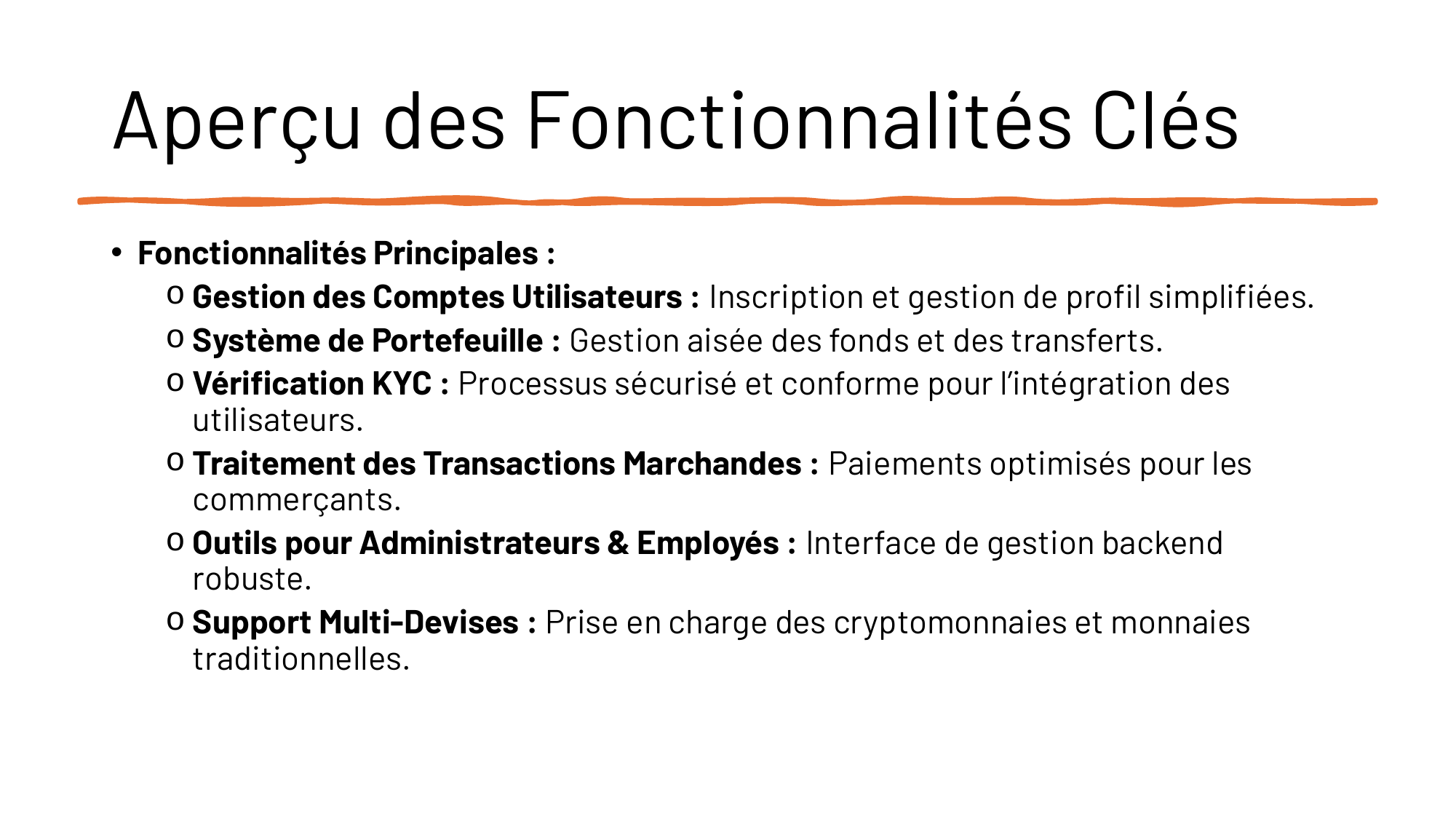

# Aperçu des Fonctionnalités Clés

Fonctionnalités Principales :
Gestion des Comptes Utilisateurs : Inscription et gestion de profil simplifiées.
Système de Portefeuille : Gestion aisée des fonds et des transferts.
Vérification KYC : Processus sécurisé et conforme pour l’intégration des utilisateurs.
Traitement des Transactions Marchandes : Paiements optimisés pour les commerçants.
Outils pour Administrateurs & Employés : Interface de gestion backend robuste.
Support Multi-Devises : Prise en charge des cryptomonnaies et monnaies traditionnelles.